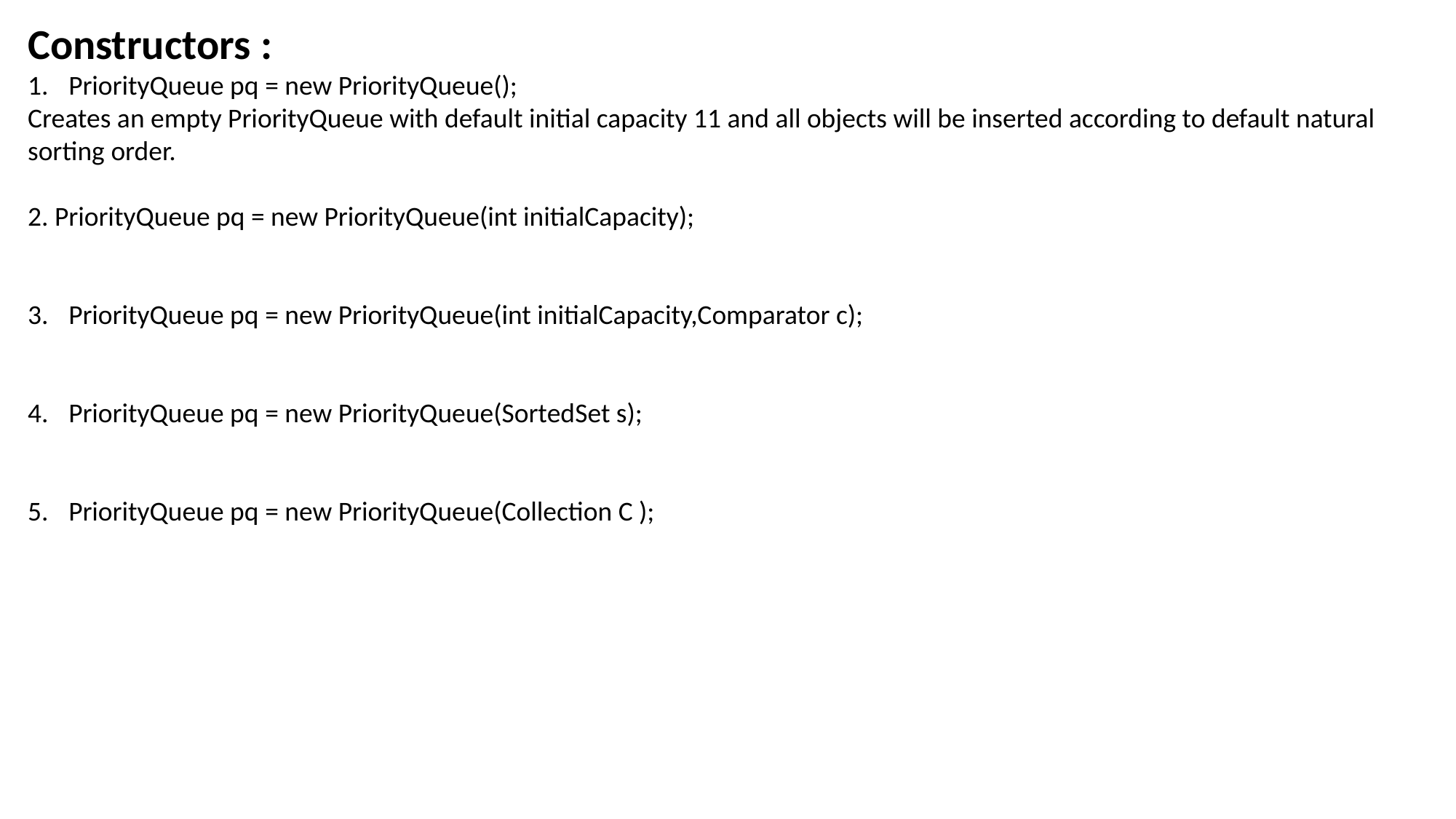

Constructors :
PriorityQueue pq = new PriorityQueue();
Creates an empty PriorityQueue with default initial capacity 11 and all objects will be inserted according to default natural sorting order.

2. PriorityQueue pq = new PriorityQueue(int initialCapacity);

PriorityQueue pq = new PriorityQueue(int initialCapacity,Comparator c);

PriorityQueue pq = new PriorityQueue(SortedSet s);

PriorityQueue pq = new PriorityQueue(Collection C );